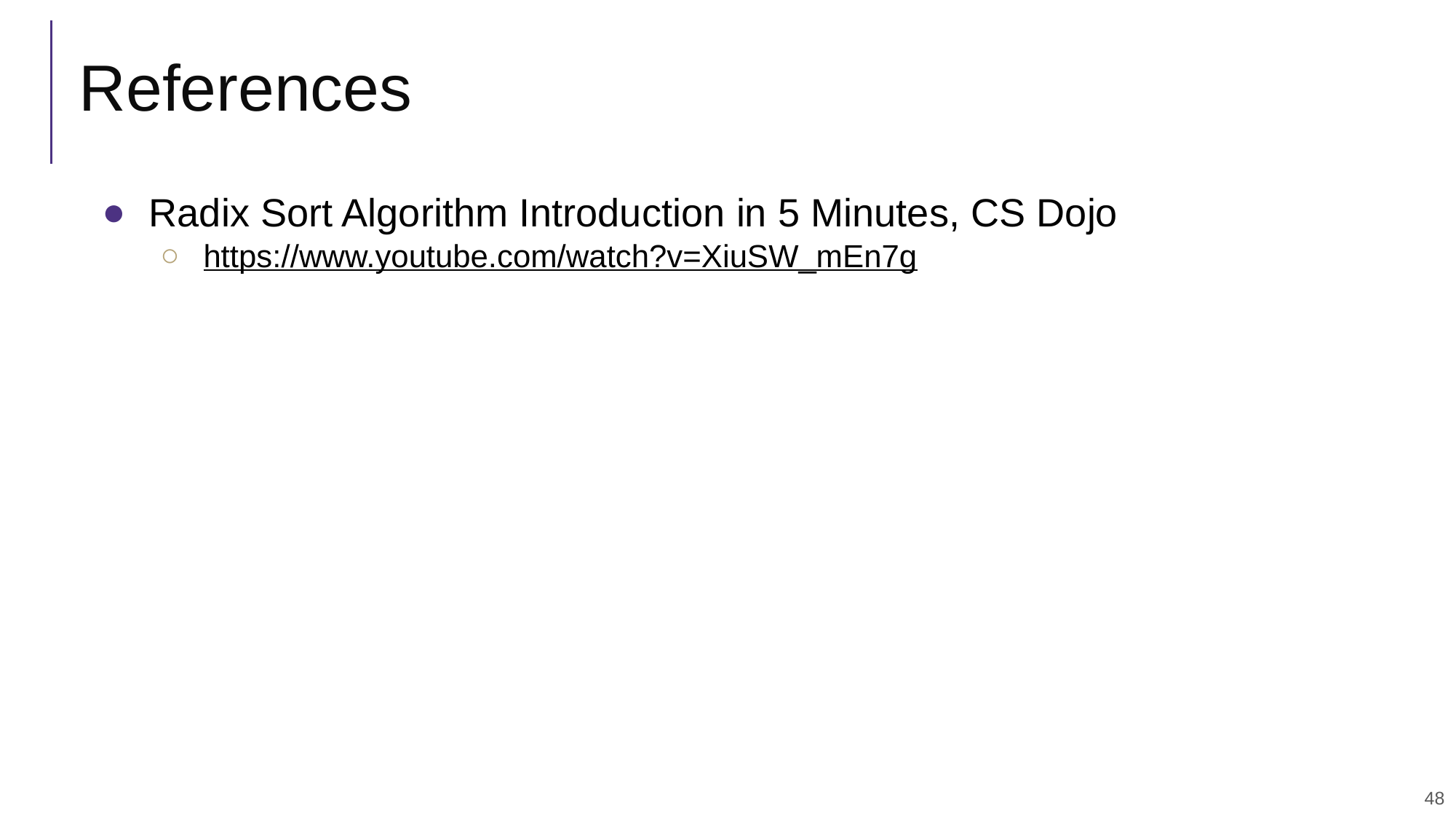

# References
Radix Sort Algorithm Introduction in 5 Minutes, CS Dojo
https://www.youtube.com/watch?v=XiuSW_mEn7g